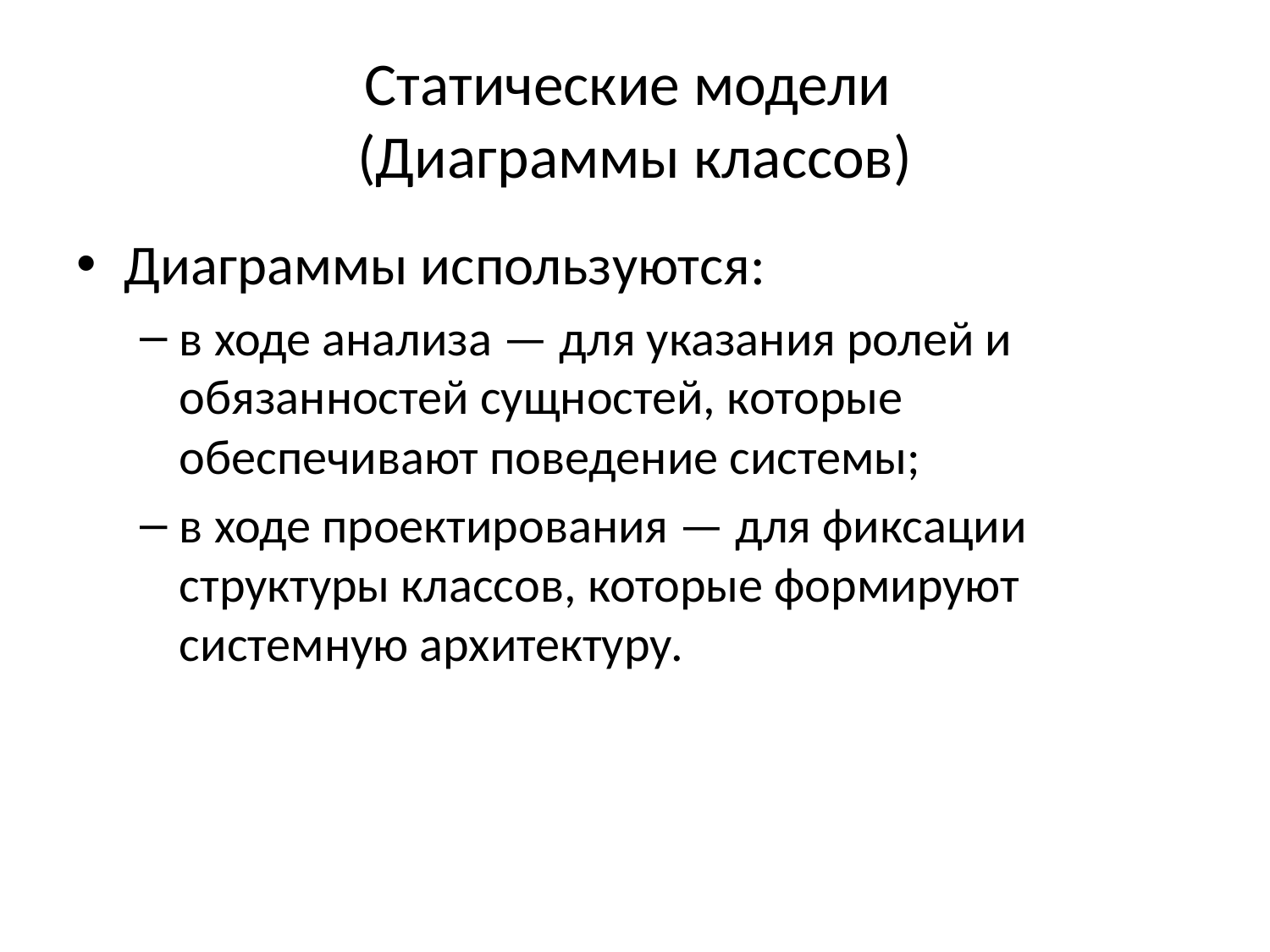

# Статические модели (Диаграммы классов)
Диаграммы используются:
в ходе анализа — для указания ролей и обязанностей сущностей, которые обеспечивают поведение системы;
в ходе проектирования — для фиксации структуры классов, которые формируют системную архитектуру.